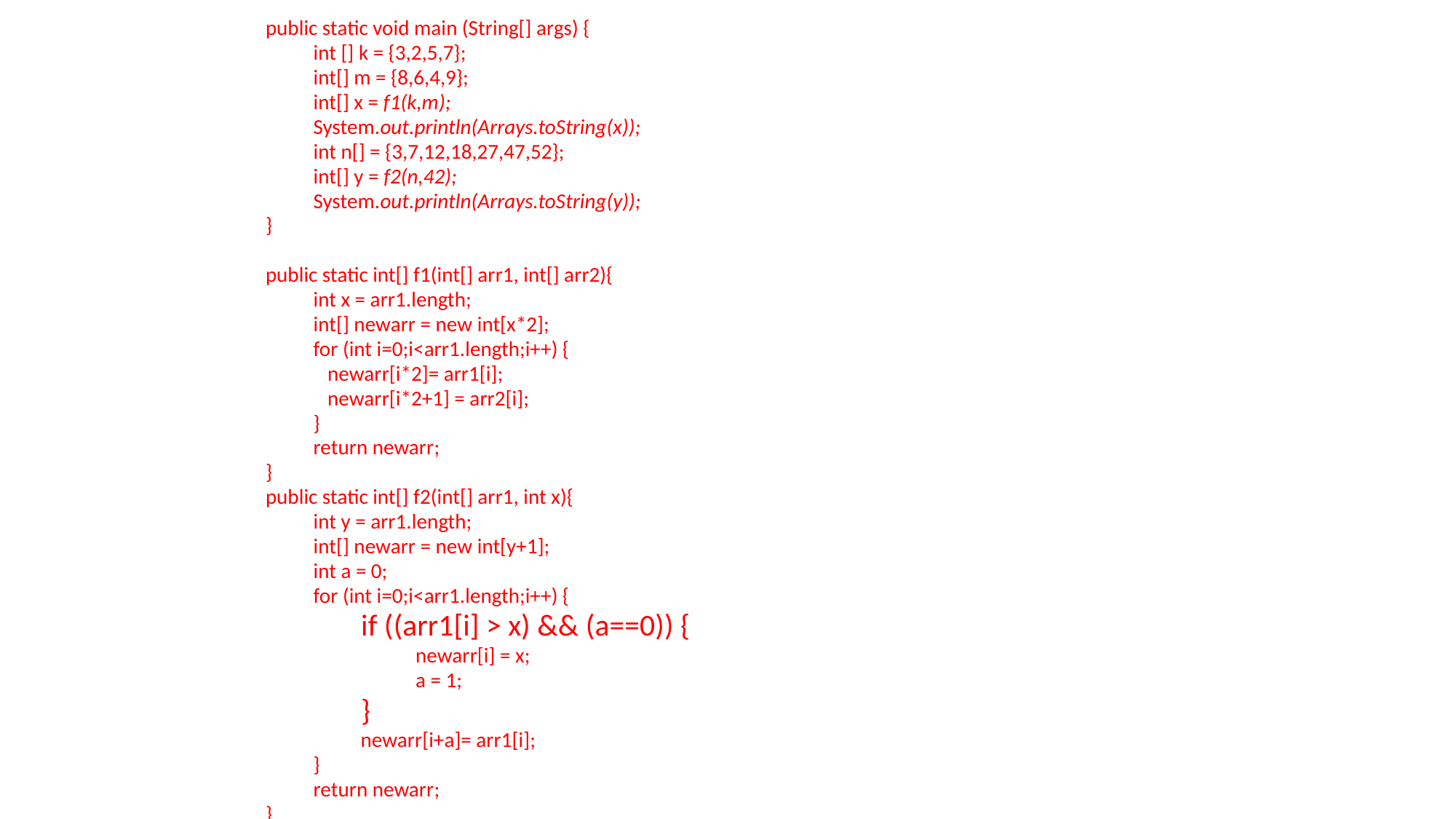

public static void main (String[] args) {
int [] k = {3,2,5,7};
int[] m = {8,6,4,9};
int[] x = f1(k,m);
System.out.println(Arrays.toString(x));
int n[] = {3,7,12,18,27,47,52};
int[] y = f2(n,42);
System.out.println(Arrays.toString(y));
}

public static int[] f1(int[] arr1, int[] arr2){
int x = arr1.length;
int[] newarr = new int[x*2];
for (int i=0;i<arr1.length;i++) {
   newarr[i*2]= arr1[i];
   newarr[i*2+1] = arr2[i];
}
return newarr;
}
public static int[] f2(int[] arr1, int x){
int y = arr1.length;
int[] newarr = new int[y+1];
int a = 0;
for (int i=0;i<arr1.length;i++) {
if ((arr1[i] > x) && (a==0)) {
newarr[i] = x;
a = 1;
}
          newarr[i+a]= arr1[i];
}
return newarr;
}